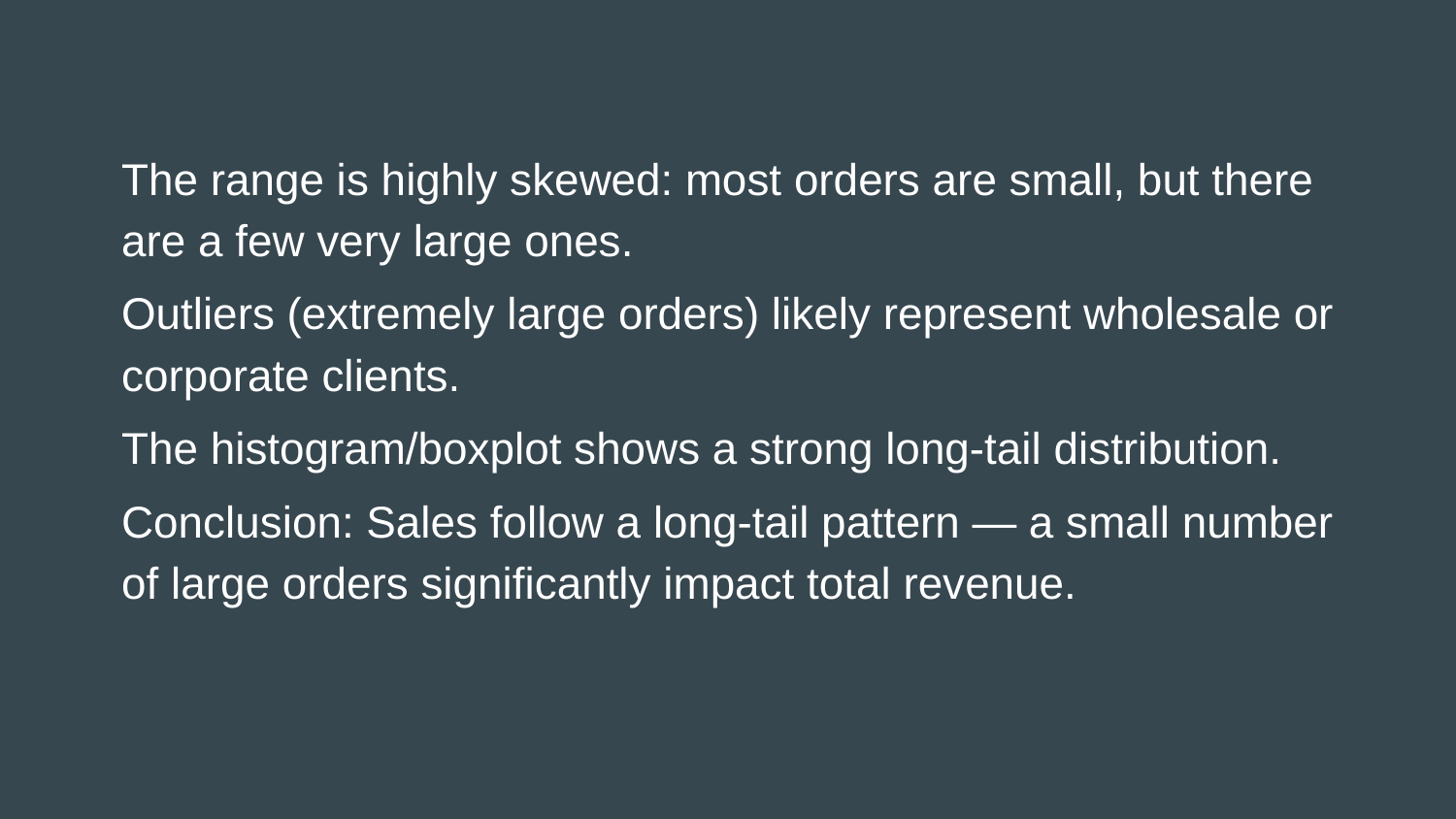

# The range is highly skewed: most orders are small, but there are a few very large ones.
Outliers (extremely large orders) likely represent wholesale or corporate clients.
The histogram/boxplot shows a strong long-tail distribution.
Conclusion: Sales follow a long-tail pattern — a small number of large orders significantly impact total revenue.